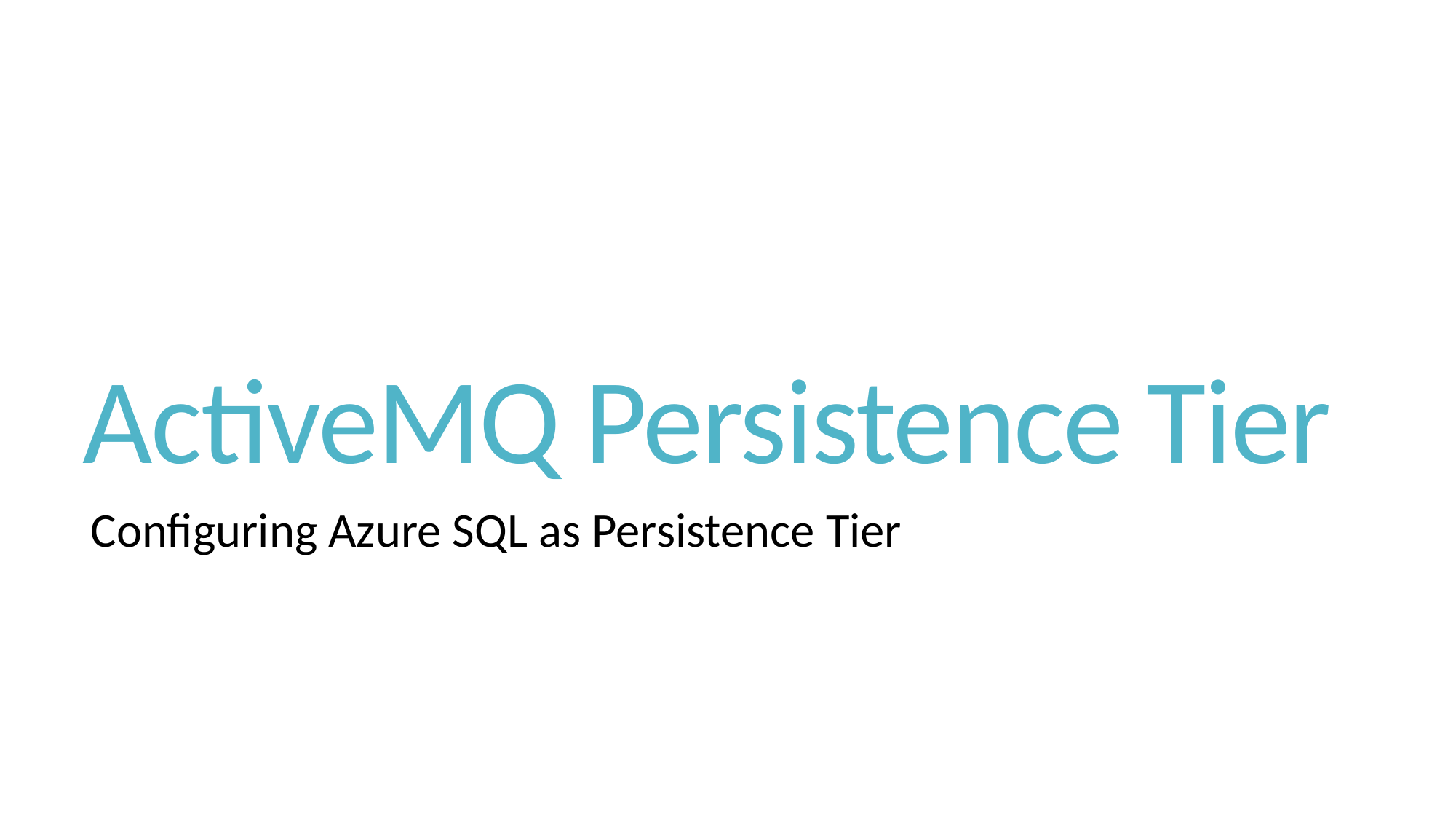

# ActiveMQ Persistence Tier
Configuring Azure SQL as Persistence Tier